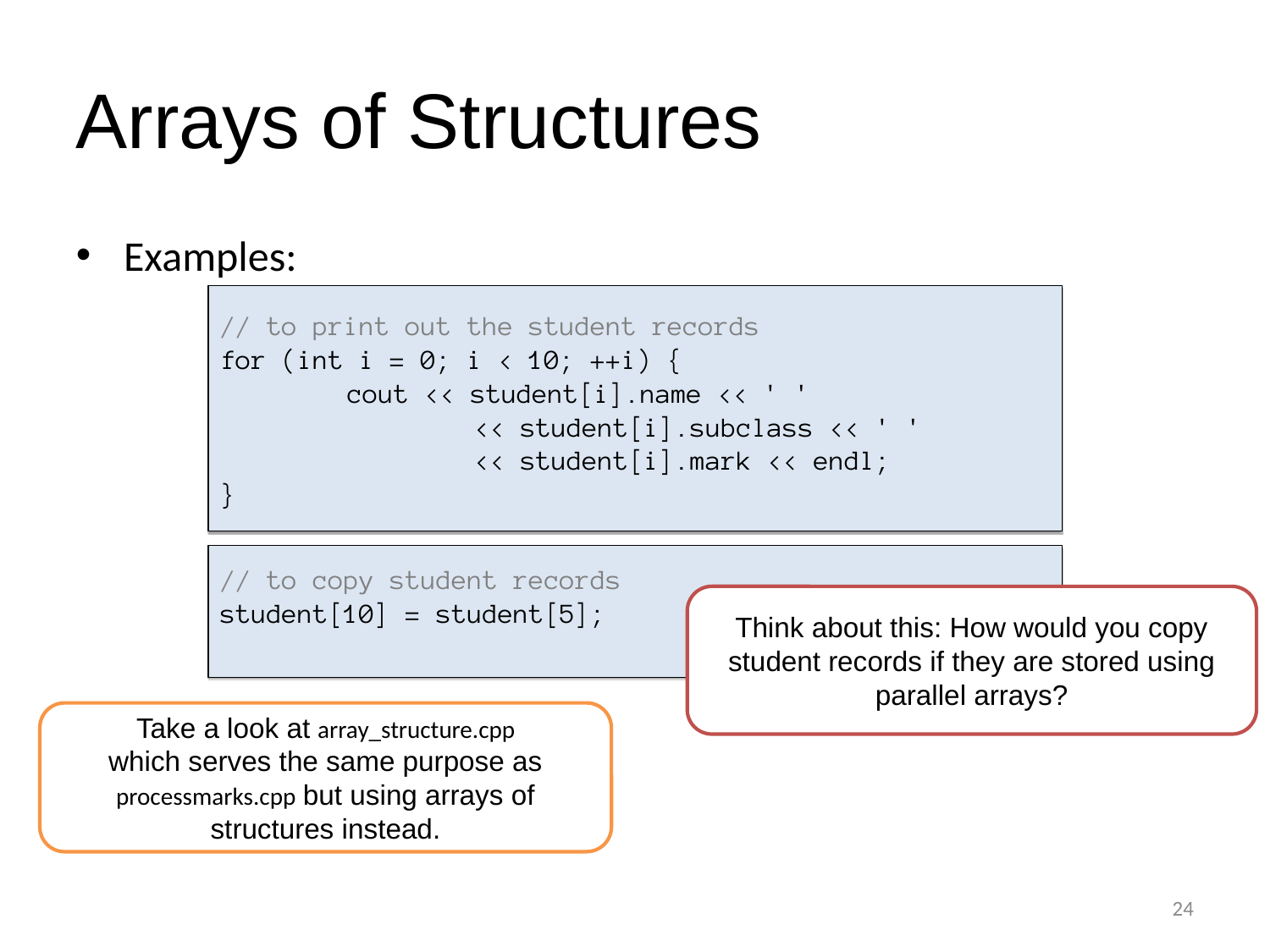

Arrays of Structures
Examples:
// to print out the student records
for (int i = 0; i < 10; ++i) {
	cout << student[i].name << ' '
		<< student[i].subclass << ' '
		<< student[i].mark << endl;
}
// to copy student records
student[10] = student[5];

Think about this: How would you copy student records if they are stored using parallel arrays?
Take a look at array_structure.cpp
which serves the same purpose as processmarks.cpp but using arrays of structures instead.
24